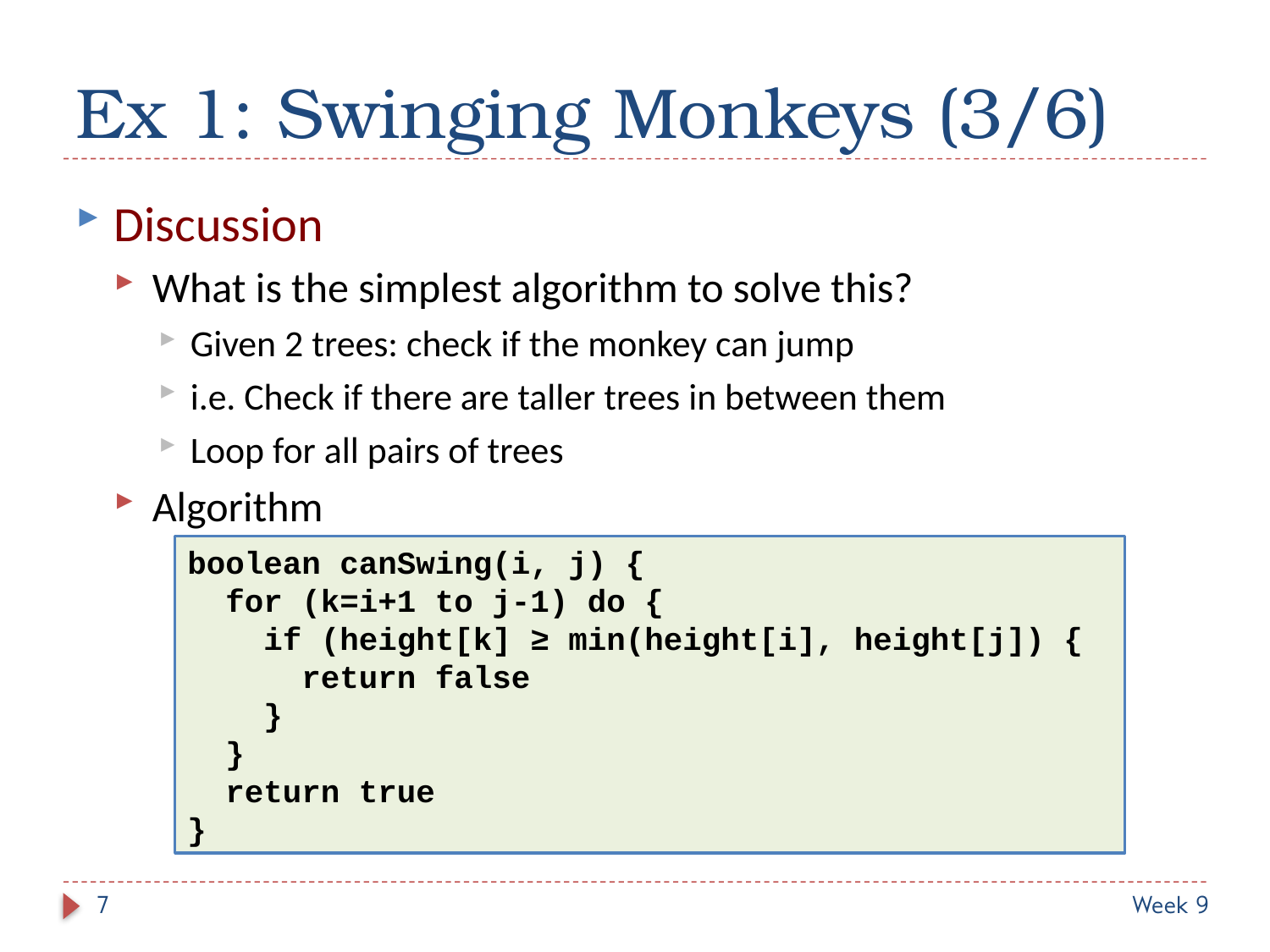

# Ex 1: Swinging Monkeys (3/6)
Discussion
What is the simplest algorithm to solve this?
Given 2 trees: check if the monkey can jump
i.e. Check if there are taller trees in between them
Loop for all pairs of trees
Algorithm
boolean canSwing(i, j) {
  for (k=i+1 to j-1) do {
    if (height[k] ≥ min(height[i], height[j]) {
      return false
    }
  }
  return true
}
7
Week 9